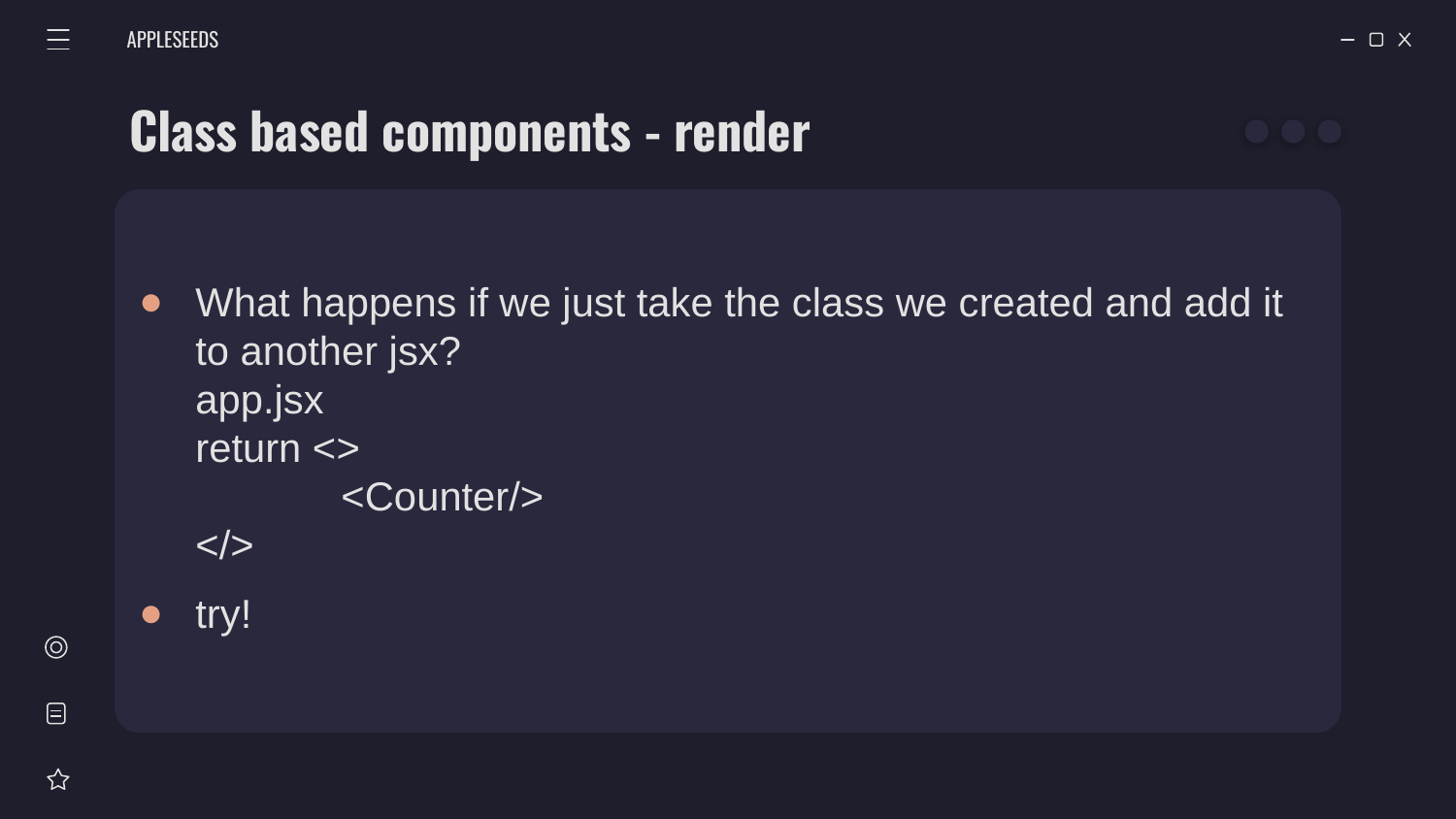

APPLESEEDS

# Class based components - render

What happens if we just take the class we created and add it to another jsx?
app.jsx
return <>
	<Counter/>
</>
try!